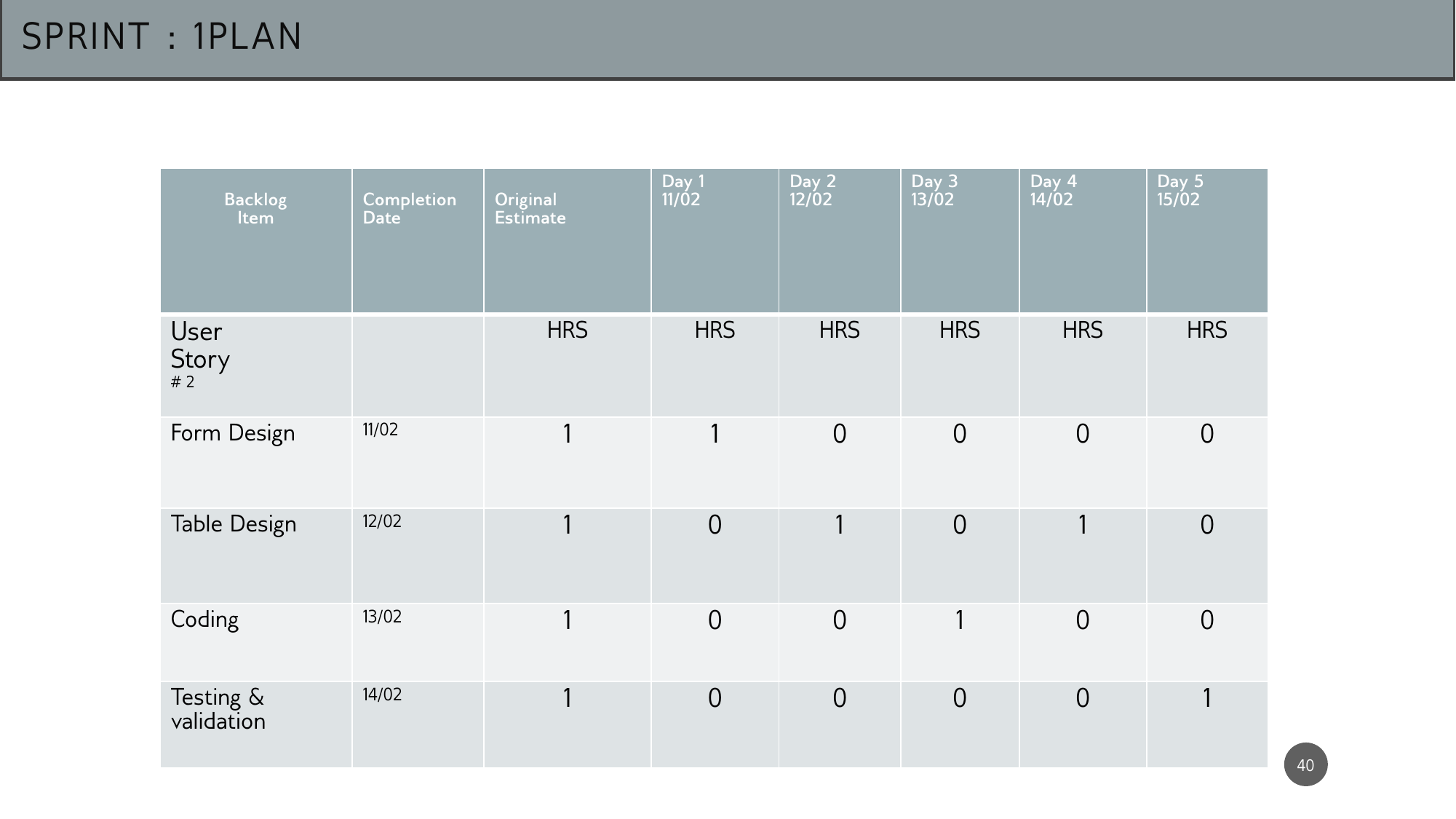

# SPRINT : 1PLAN
| Backlog Item | Completion Date | Original Estimate | Day 1 11/02 | Day 2 12/02 | Day 3 13/02 | Day 4 14/02 | Day 5 15/02 |
| --- | --- | --- | --- | --- | --- | --- | --- |
| User Story # 2 |  | HRS | HRS | HRS | HRS | HRS | HRS |
| Form Design | 11/02 | 1 | 1 | 0 | 0 | 0 | 0 |
| Table Design | 12/02 | 1 | 0 | 1 | 0 | 1 | 0 |
| Coding | 13/02 | 1 | 0 | 0 | 1 | 0 | 0 |
| Testing & validation | 14/02 | 1 | 0 | 0 | 0 | 0 | 1 |
40